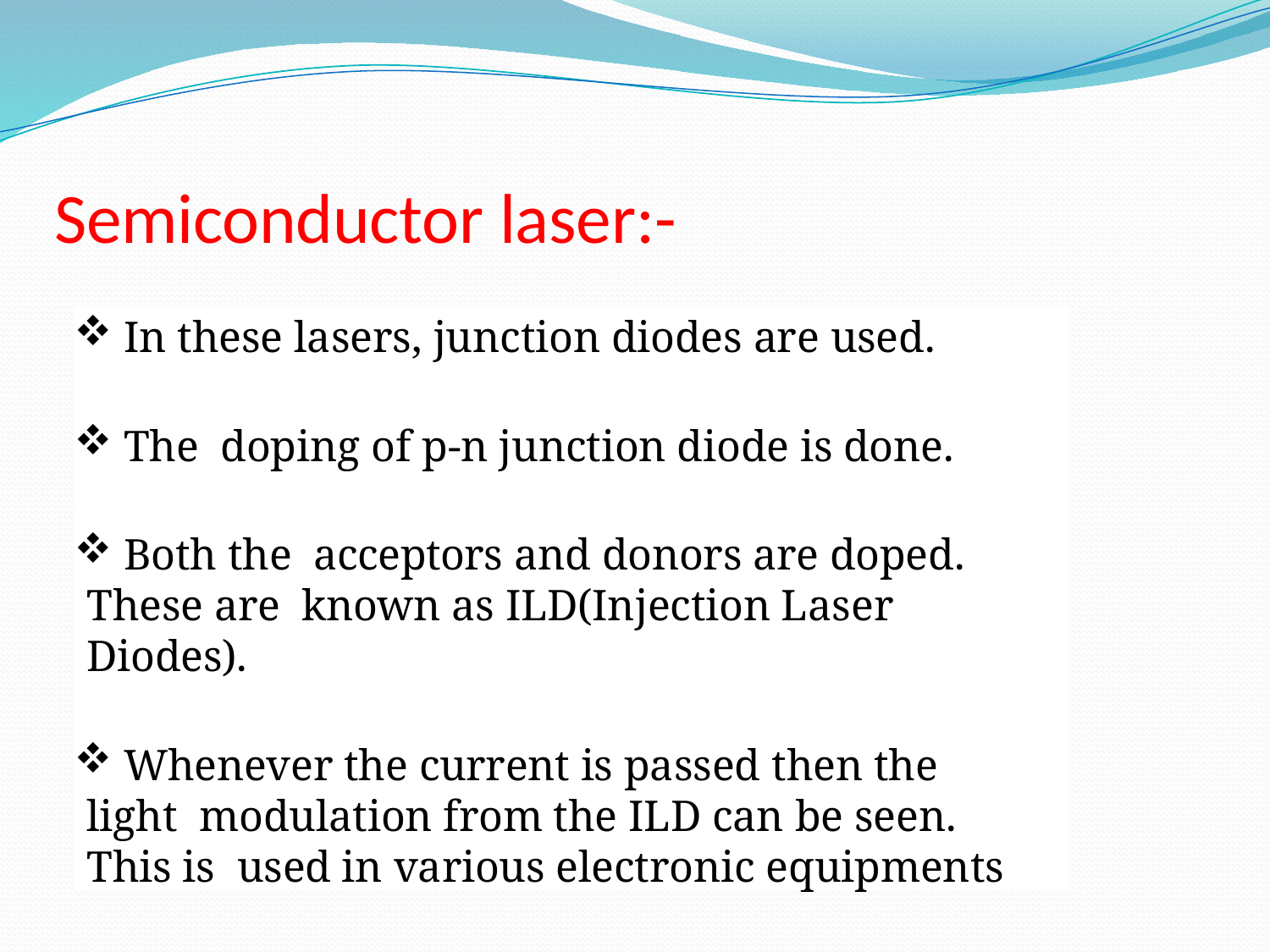

# Semiconductor laser:-
 In these lasers, junction diodes are used.

 The  doping of p-n junction diode is done.

 Both the  acceptors and donors are doped. These are  known as ILD(Injection Laser Diodes).

 Whenever the current is passed then the light  modulation from the ILD can be seen. This is  used in various electronic equipments